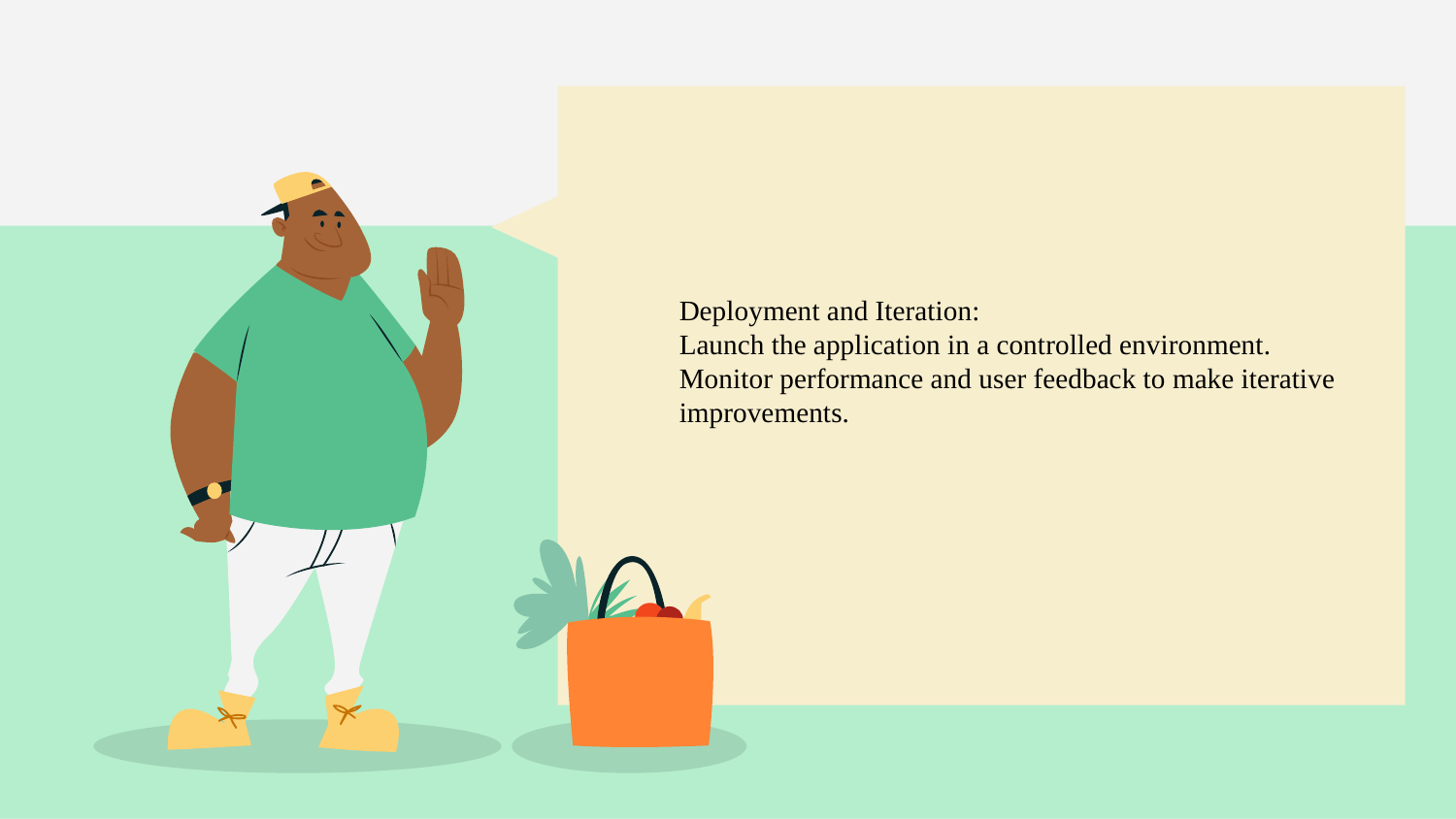

Deployment and Iteration:
Launch the application in a controlled environment.
Monitor performance and user feedback to make iterative improvements.